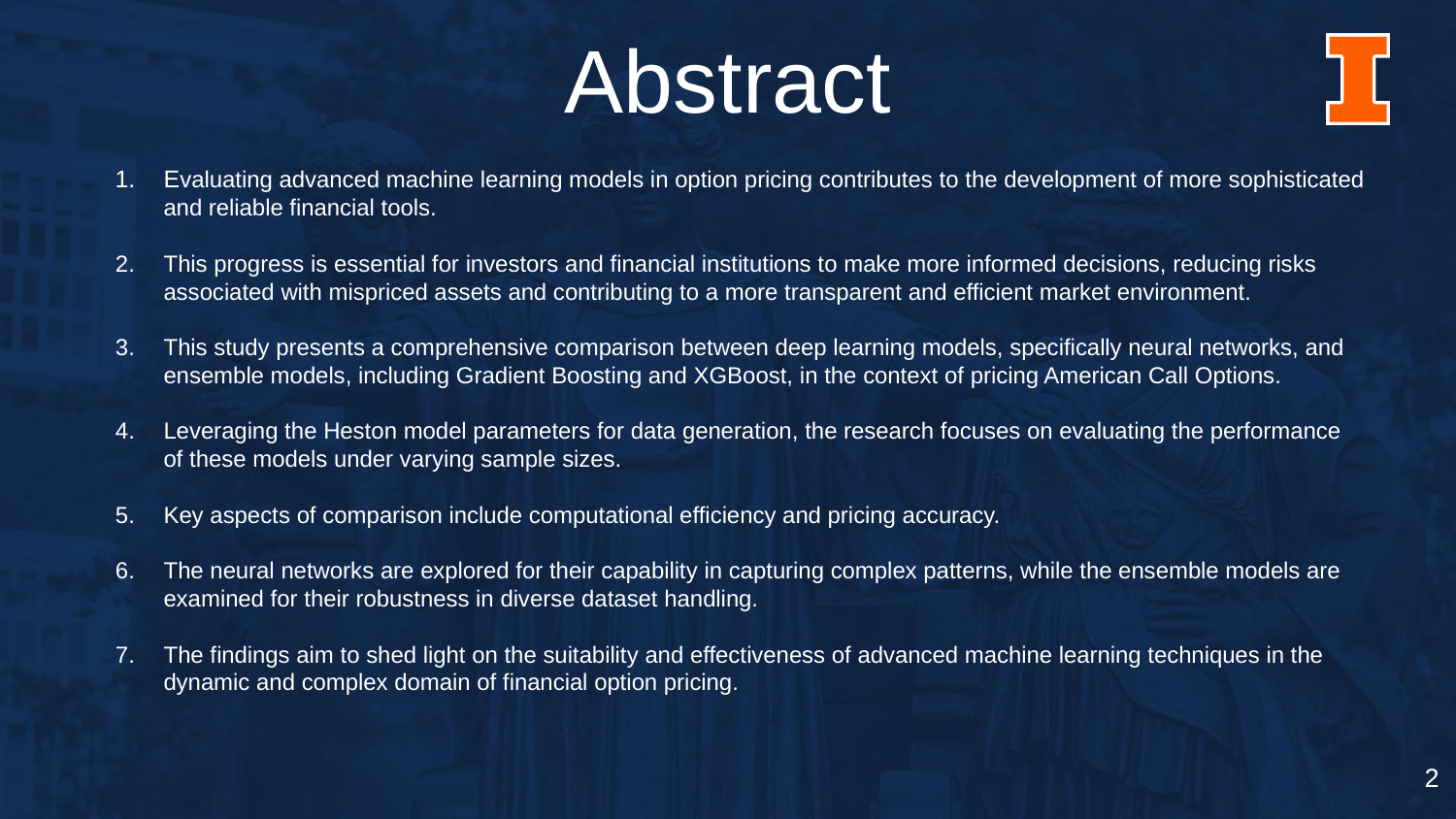

# Abstract

Evaluating advanced machine learning models in option pricing contributes to the development of more sophisticated and reliable financial tools.

This progress is essential for investors and financial institutions to make more informed decisions, reducing risks associated with mispriced assets and contributing to a more transparent and efficient market environment.

This study presents a comprehensive comparison between deep learning models, specifically neural networks, and ensemble models, including Gradient Boosting and XGBoost, in the context of pricing American Call Options.

Leveraging the Heston model parameters for data generation, the research focuses on evaluating the performance of these models under varying sample sizes.

Key aspects of comparison include computational efficiency and pricing accuracy.

The neural networks are explored for their capability in capturing complex patterns, while the ensemble models are examined for their robustness in diverse dataset handling.

The findings aim to shed light on the suitability and effectiveness of advanced machine learning techniques in the dynamic and complex domain of financial option pricing.
2